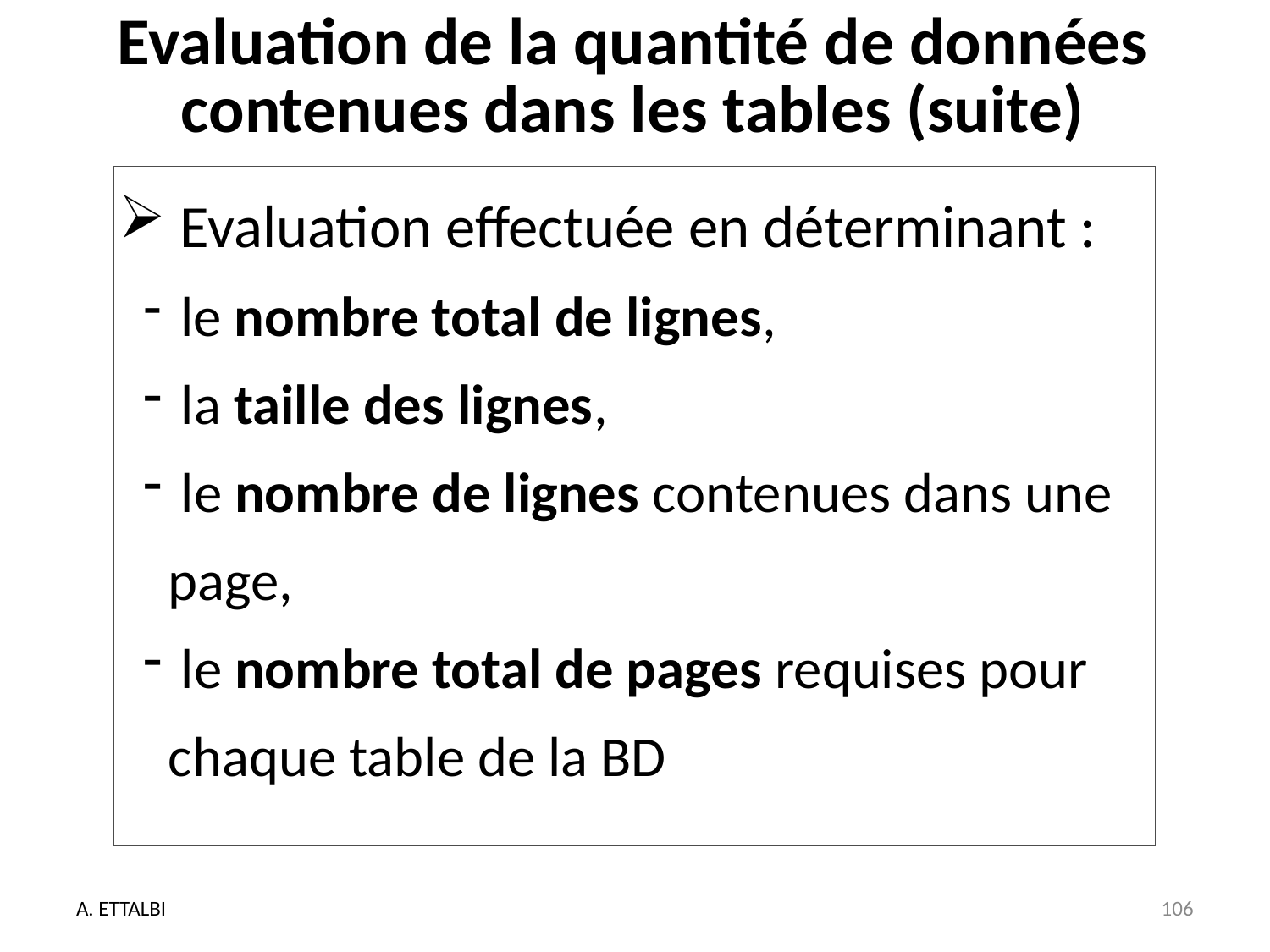

# Evaluation de la quantité de données contenues dans les tables (suite)
 Evaluation effectuée en déterminant :
 le nombre total de lignes,
 la taille des lignes,
 le nombre de lignes contenues dans une page,
 le nombre total de pages requises pour chaque table de la BD
A. ETTALBI
106